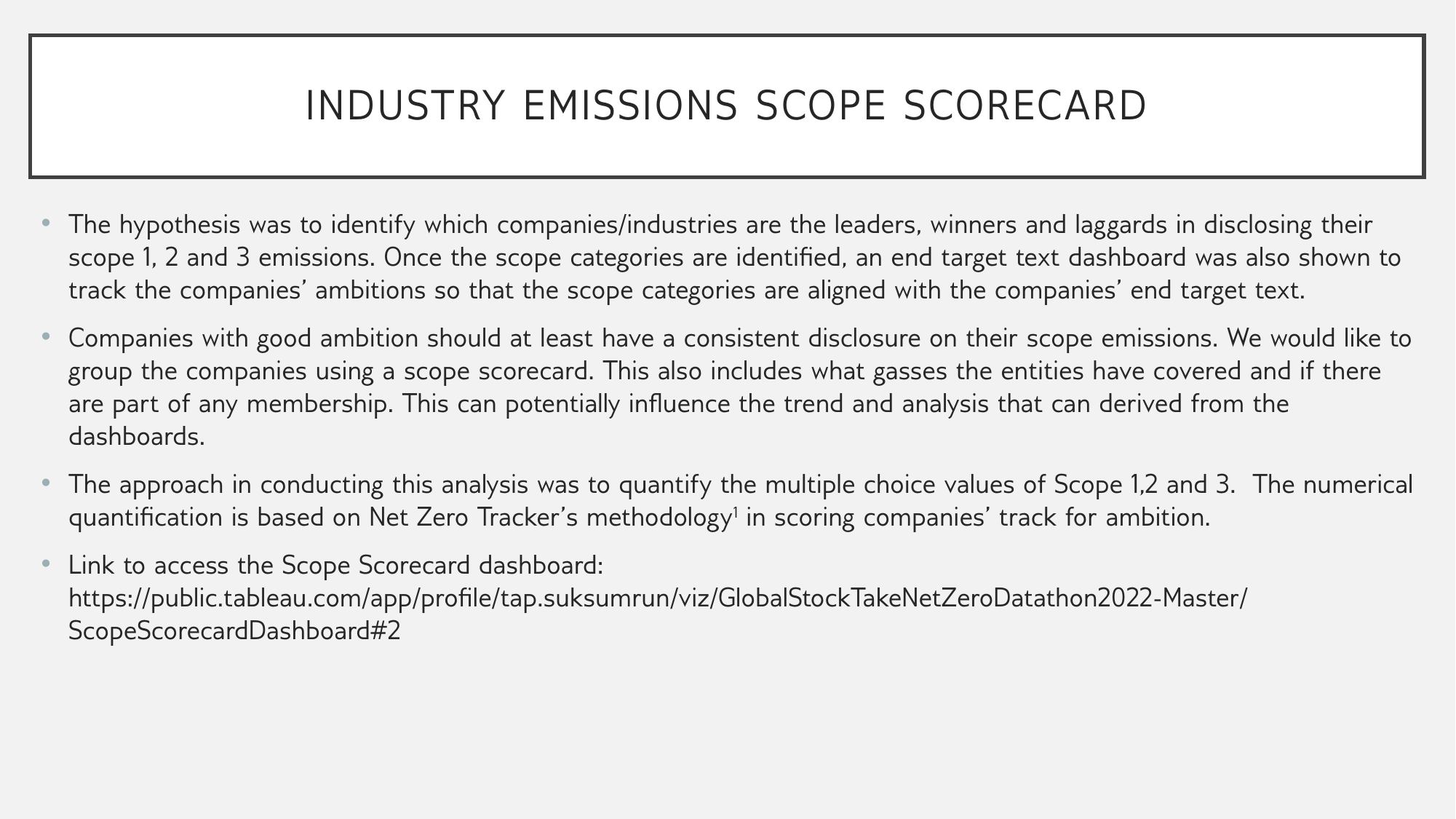

# InDUSTRY EMISSIONS SCOPE SCORECARD
The hypothesis was to identify which companies/industries are the leaders, winners and laggards in disclosing their scope 1, 2 and 3 emissions. Once the scope categories are identified, an end target text dashboard was also shown to track the companies’ ambitions so that the scope categories are aligned with the companies’ end target text.
Companies with good ambition should at least have a consistent disclosure on their scope emissions. We would like to group the companies using a scope scorecard. This also includes what gasses the entities have covered and if there are part of any membership. This can potentially influence the trend and analysis that can derived from the dashboards.
The approach in conducting this analysis was to quantify the multiple choice values of Scope 1,2 and 3.  The numerical quantification is based on Net Zero Tracker’s methodology1 in scoring companies’ track for ambition.
Link to access the Scope Scorecard dashboard: https://public.tableau.com/app/profile/tap.suksumrun/viz/GlobalStockTakeNetZeroDatathon2022-Master/ScopeScorecardDashboard#2